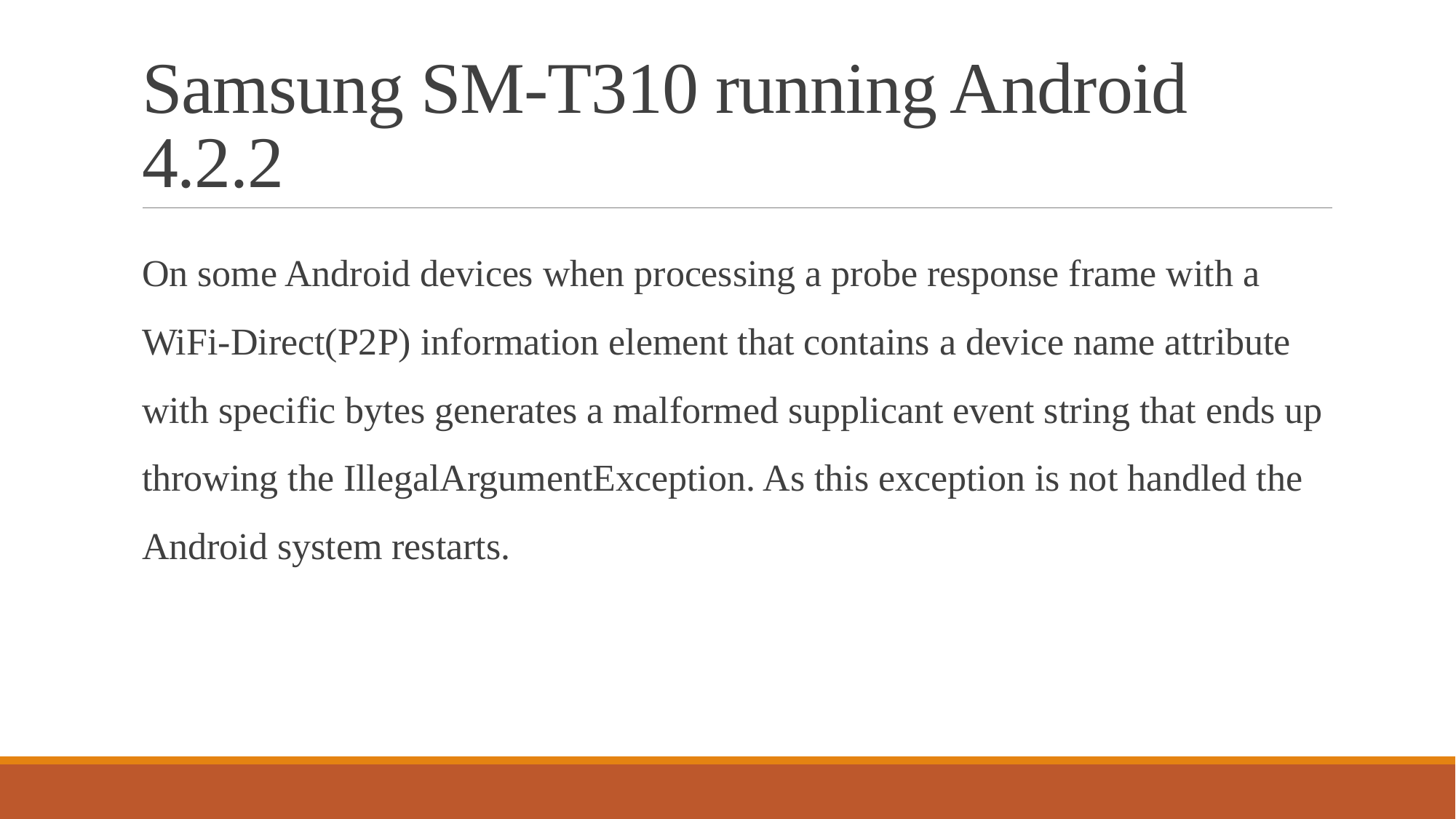

# Samsung SM-T310 running Android 4.2.2
On some Android devices when processing a probe response frame with a WiFi-Direct(P2P) information element that contains a device name attribute with specific bytes generates a malformed supplicant event string that ends up throwing the IllegalArgumentException. As this exception is not handled the Android system restarts.